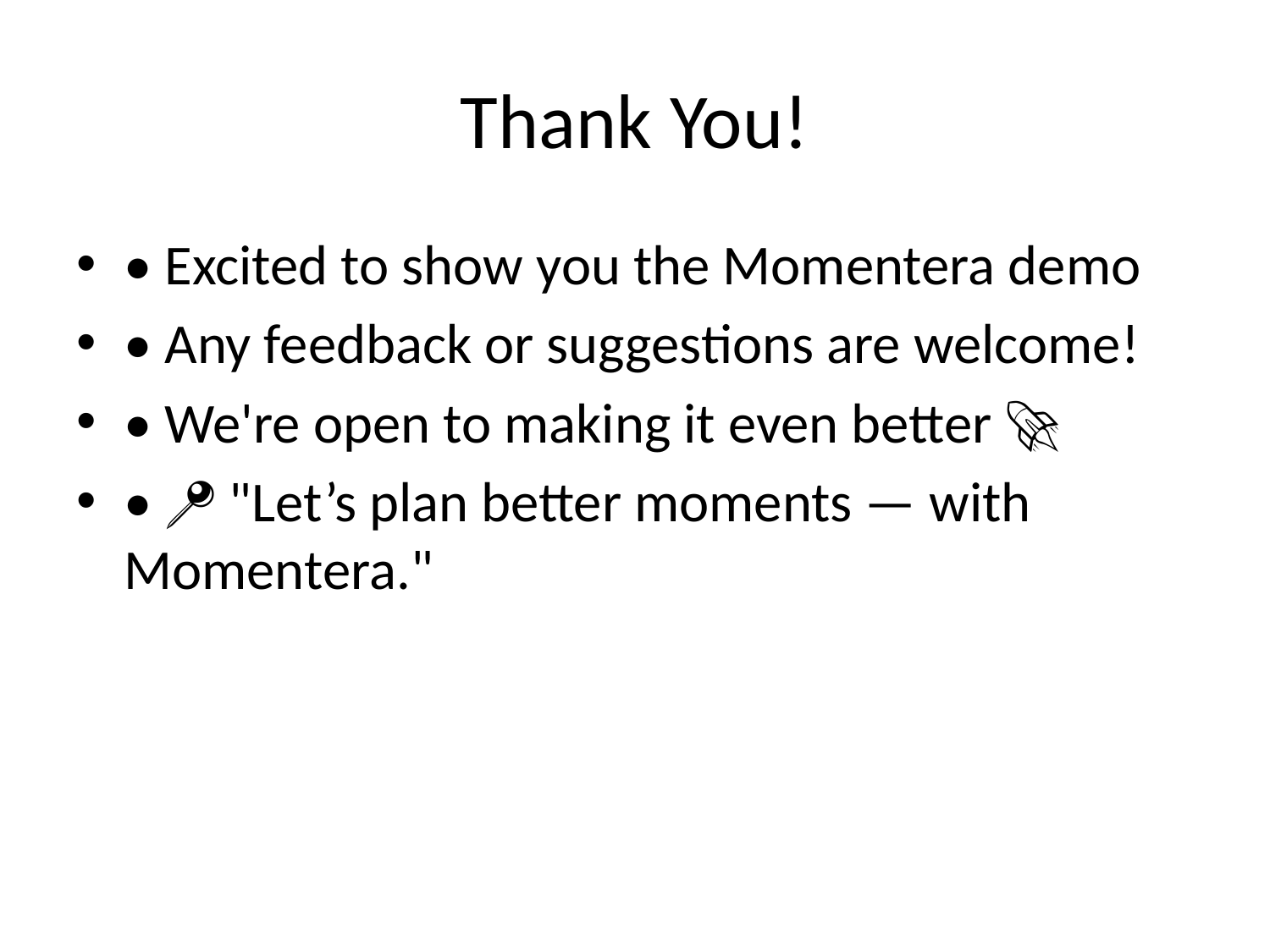

# Thank You!
• Excited to show you the Momentera demo
• Any feedback or suggestions are welcome!
• We're open to making it even better 🚀
• 📍 "Let’s plan better moments — with Momentera."